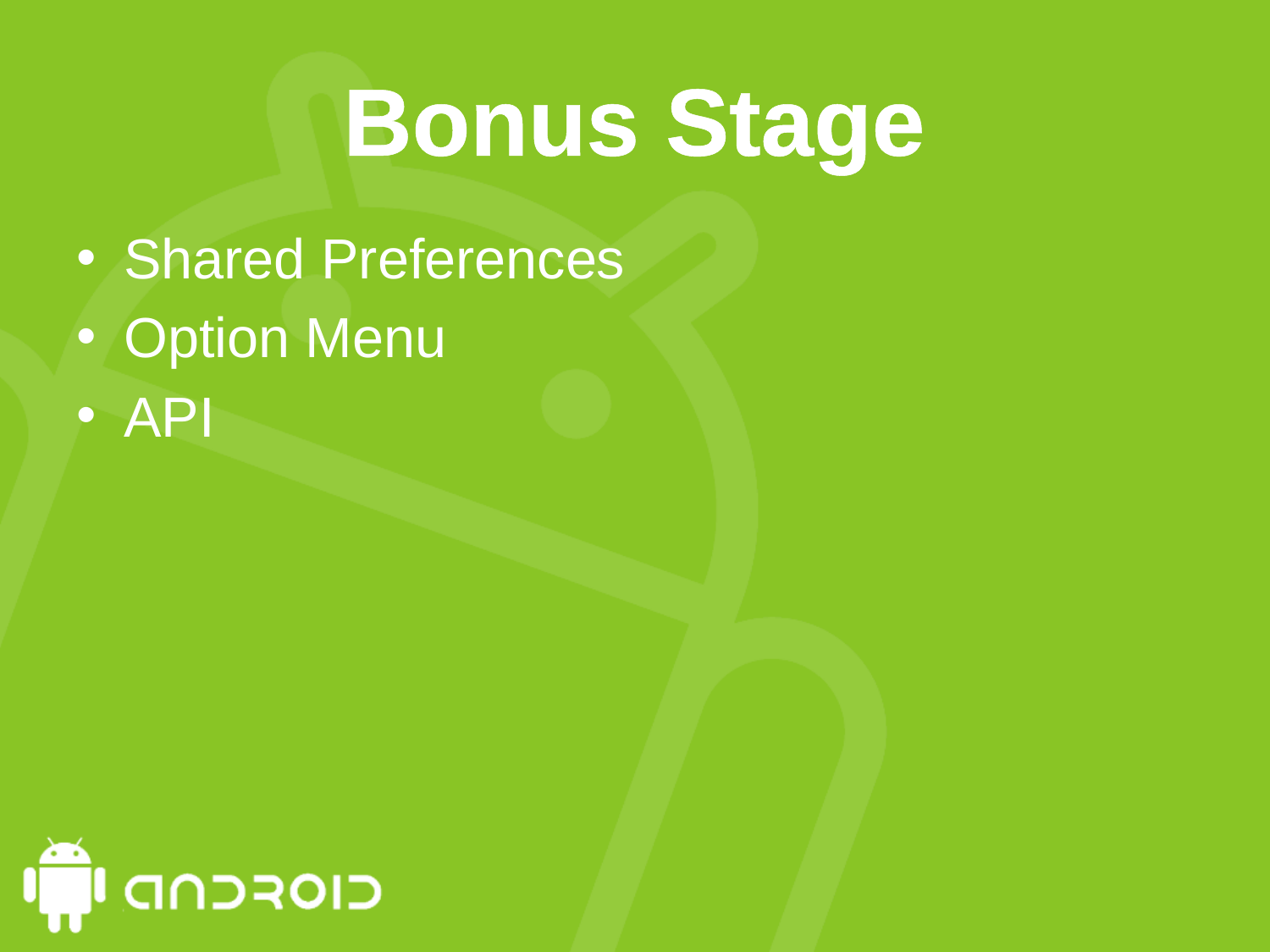

# Bonus Stage
Shared Preferences
Option Menu
API